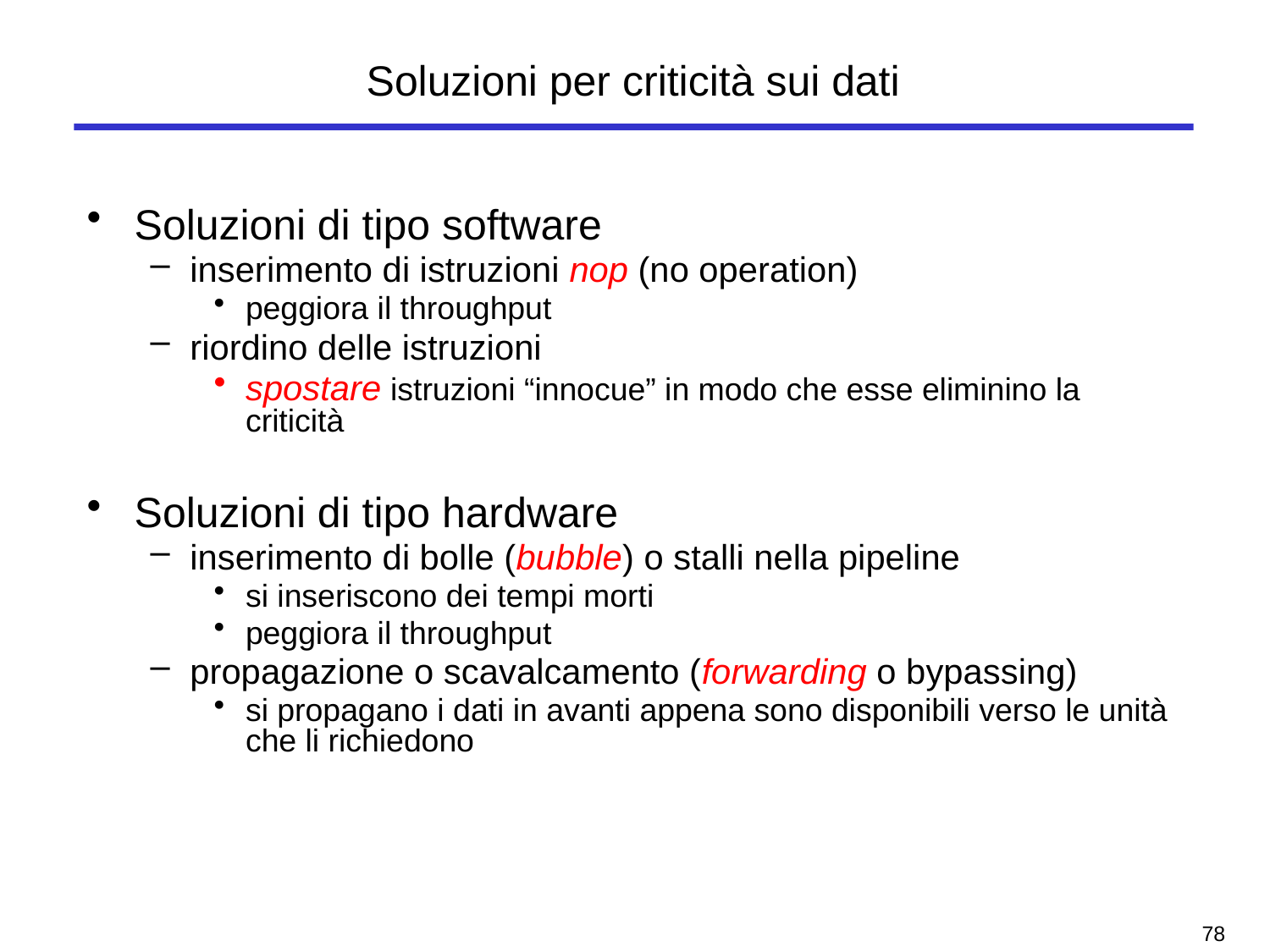

# Soluzioni per criticità sui dati
Soluzioni di tipo software
inserimento di istruzioni nop (no operation)
peggiora il throughput
riordino delle istruzioni
spostare istruzioni “innocue” in modo che esse eliminino la criticità

Soluzioni di tipo hardware
inserimento di bolle (bubble) o stalli nella pipeline
si inseriscono dei tempi morti
peggiora il throughput
propagazione o scavalcamento (forwarding o bypassing)
si propagano i dati in avanti appena sono disponibili verso le unità che li richiedono

78